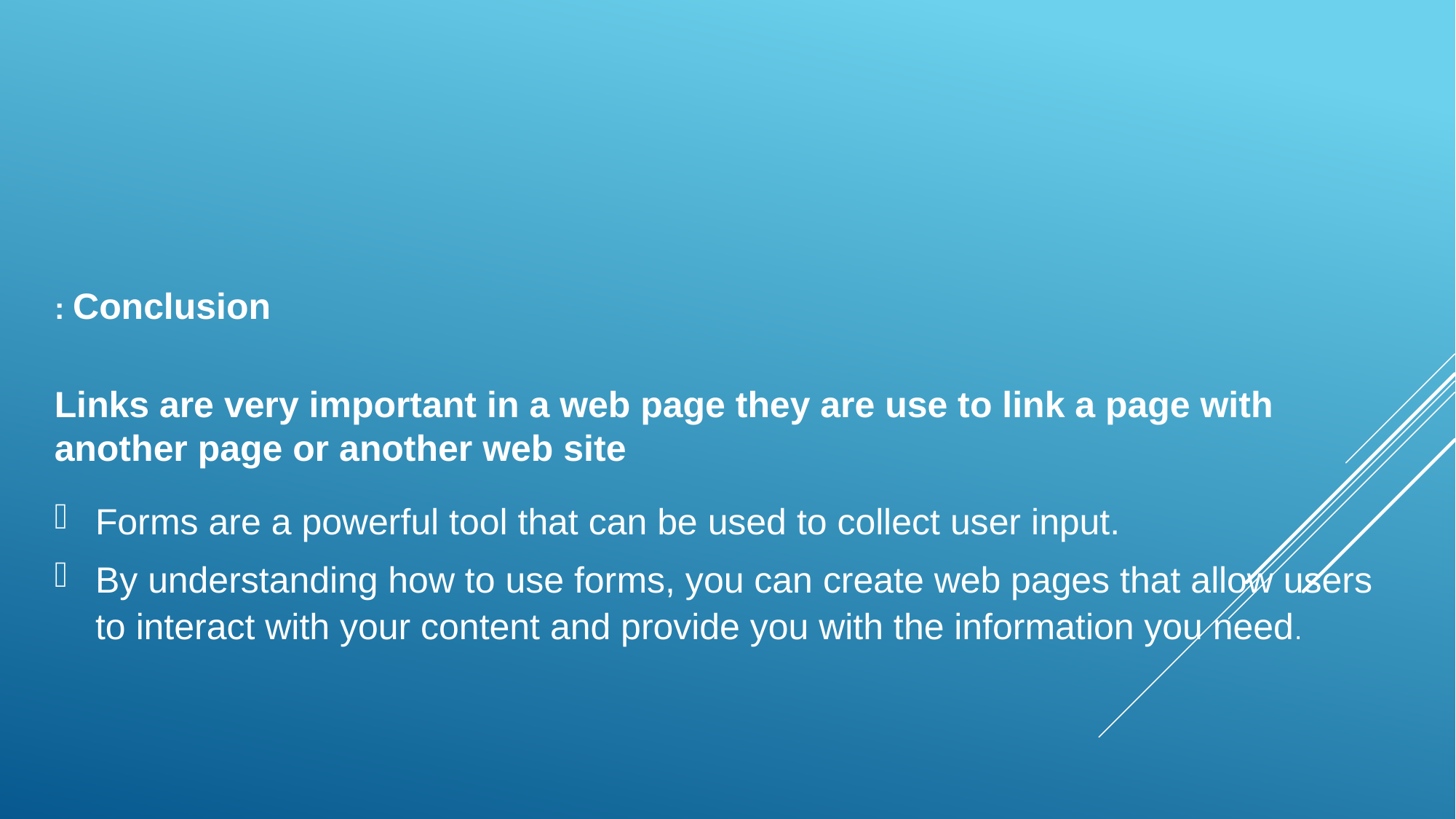

: Conclusion
Links are very important in a web page they are use to link a page with another page or another web site
Forms are a powerful tool that can be used to collect user input.
By understanding how to use forms, you can create web pages that allow users to interact with your content and provide you with the information you need.